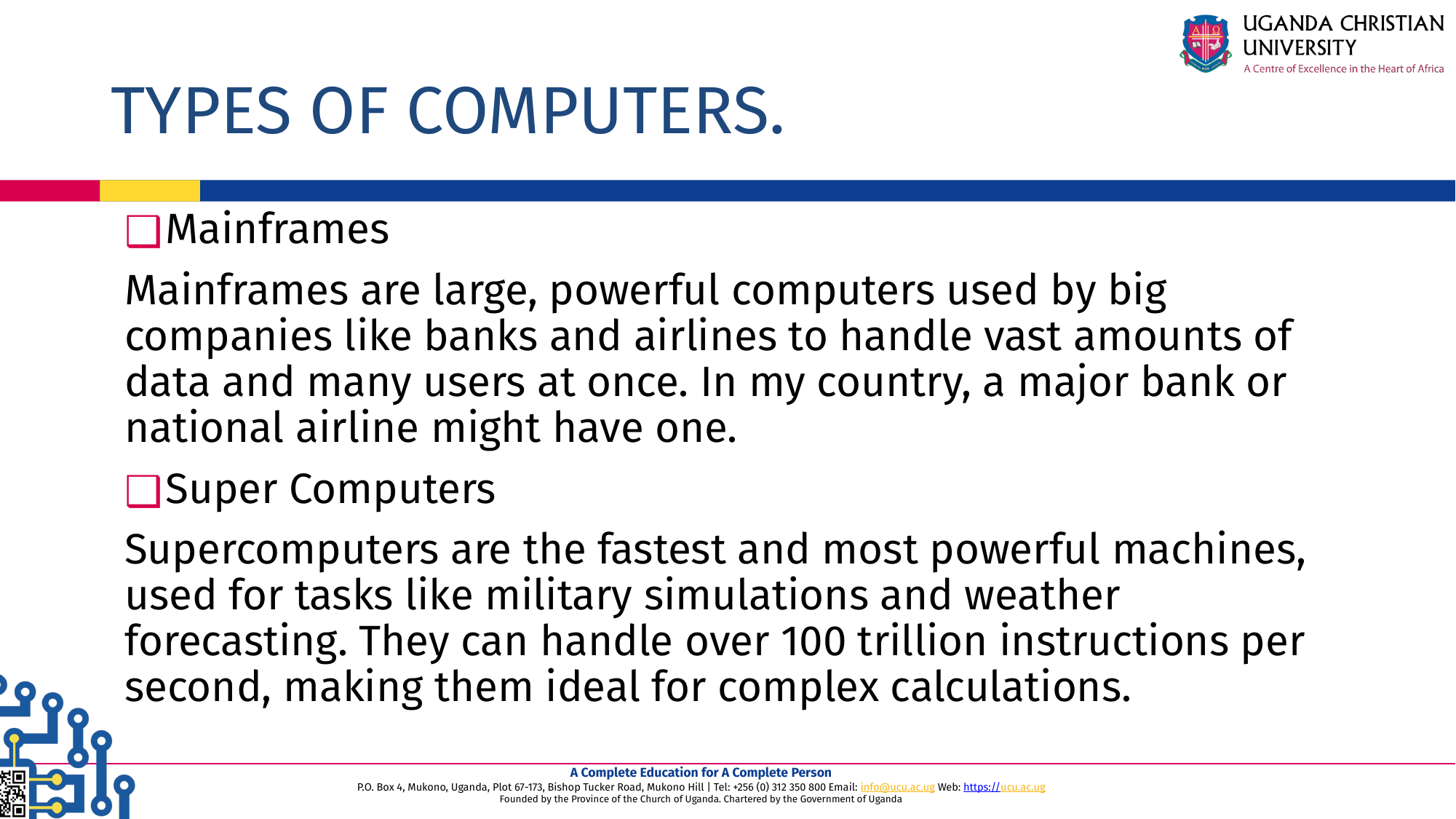

# TYPES OF COMPUTERS.
Mainframes
Mainframes are large, powerful computers used by big companies like banks and airlines to handle vast amounts of data and many users at once. In my country, a major bank or national airline might have one.
Super Computers
Supercomputers are the fastest and most powerful machines, used for tasks like military simulations and weather forecasting. They can handle over 100 trillion instructions per second, making them ideal for complex calculations.